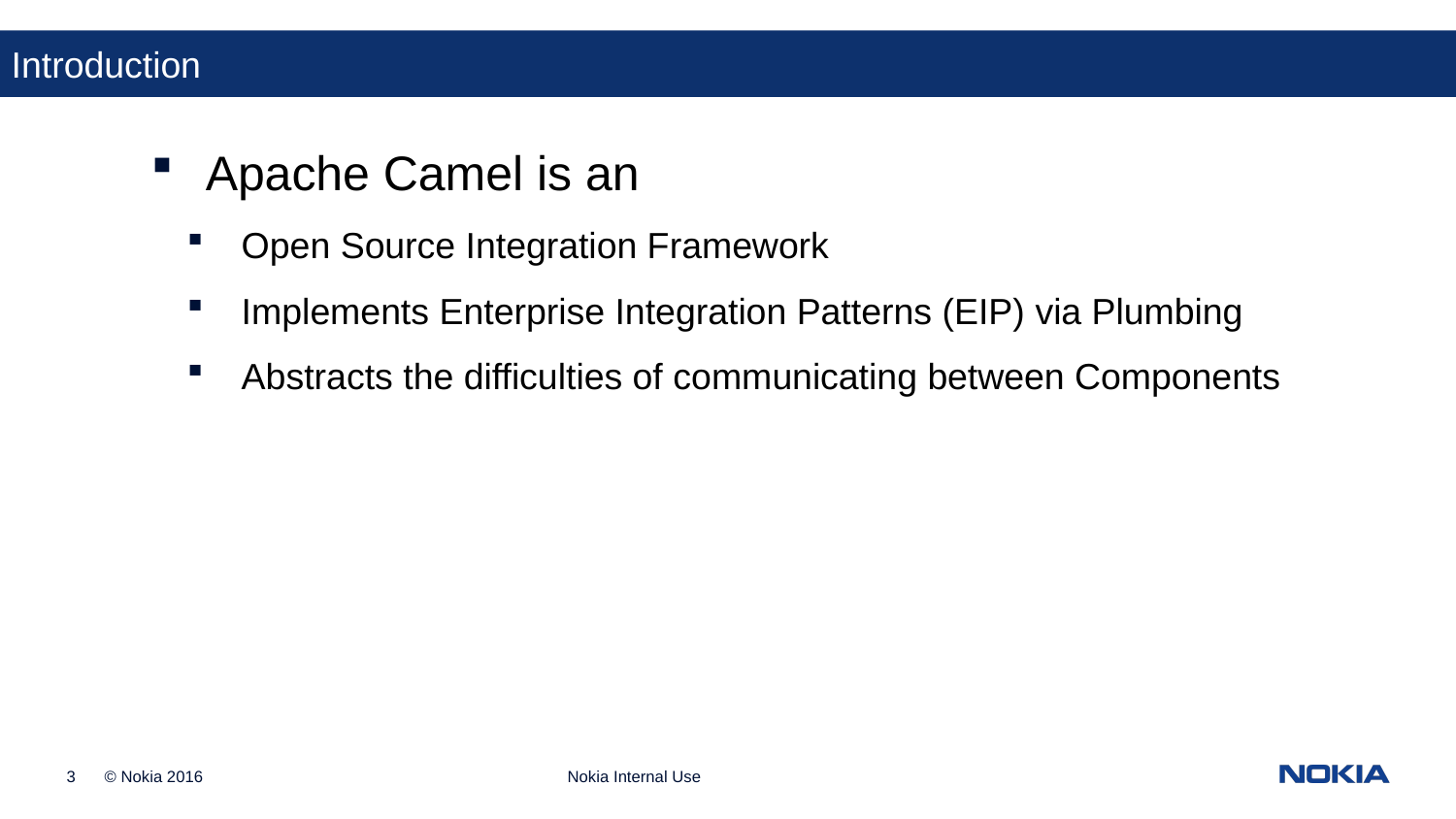

Introduction

Apache Camel is an
Open Source Integration Framework
Implements Enterprise Integration Patterns (EIP) via Plumbing
Abstracts the difficulties of communicating between Components
Nokia Internal Use